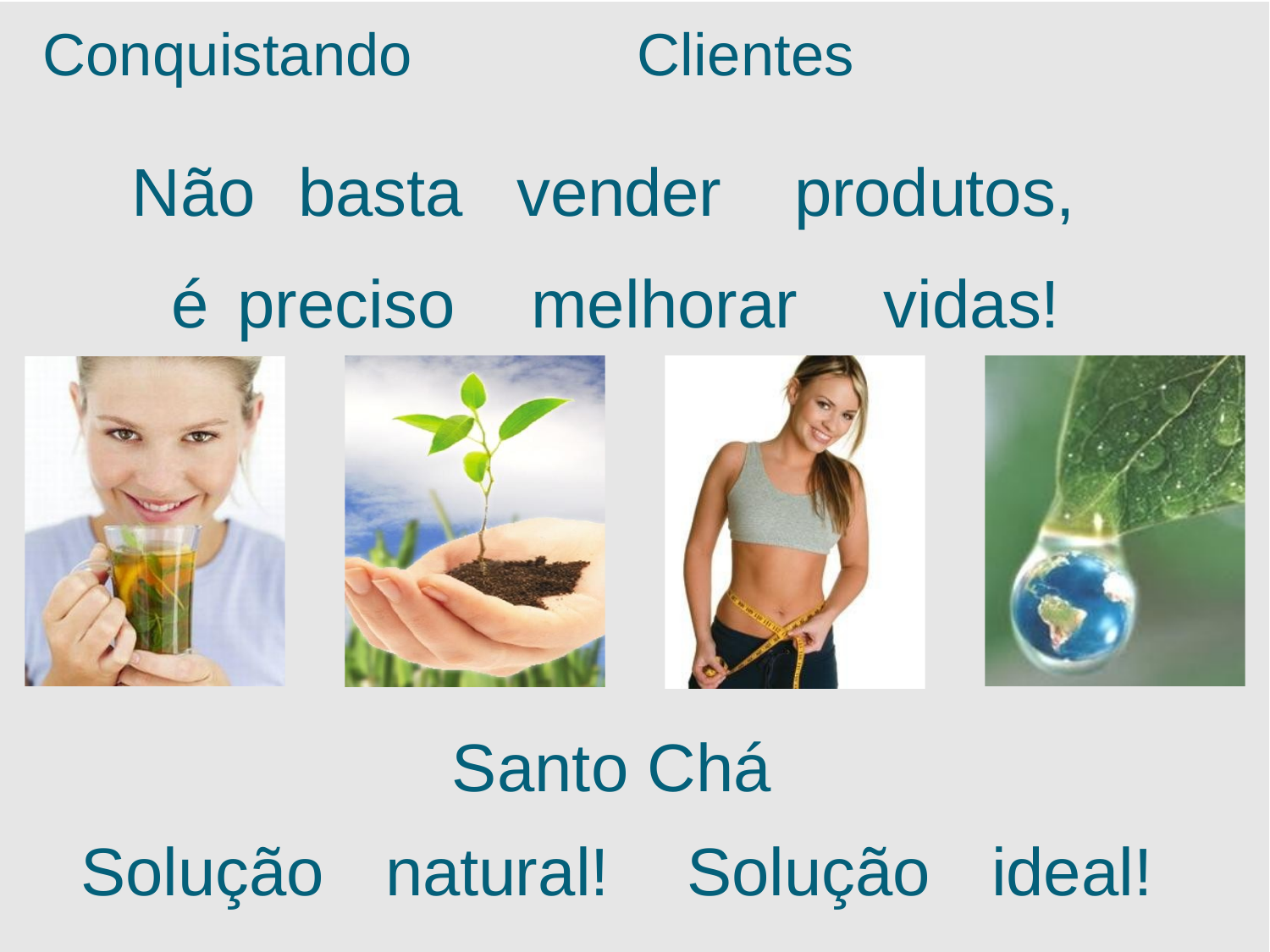

Conquistando
Clientes
Não
basta
vender
produtos,
é
preciso
melhorar
vidas!

Santo Chá
Solução
natural!
Solução
ideal!